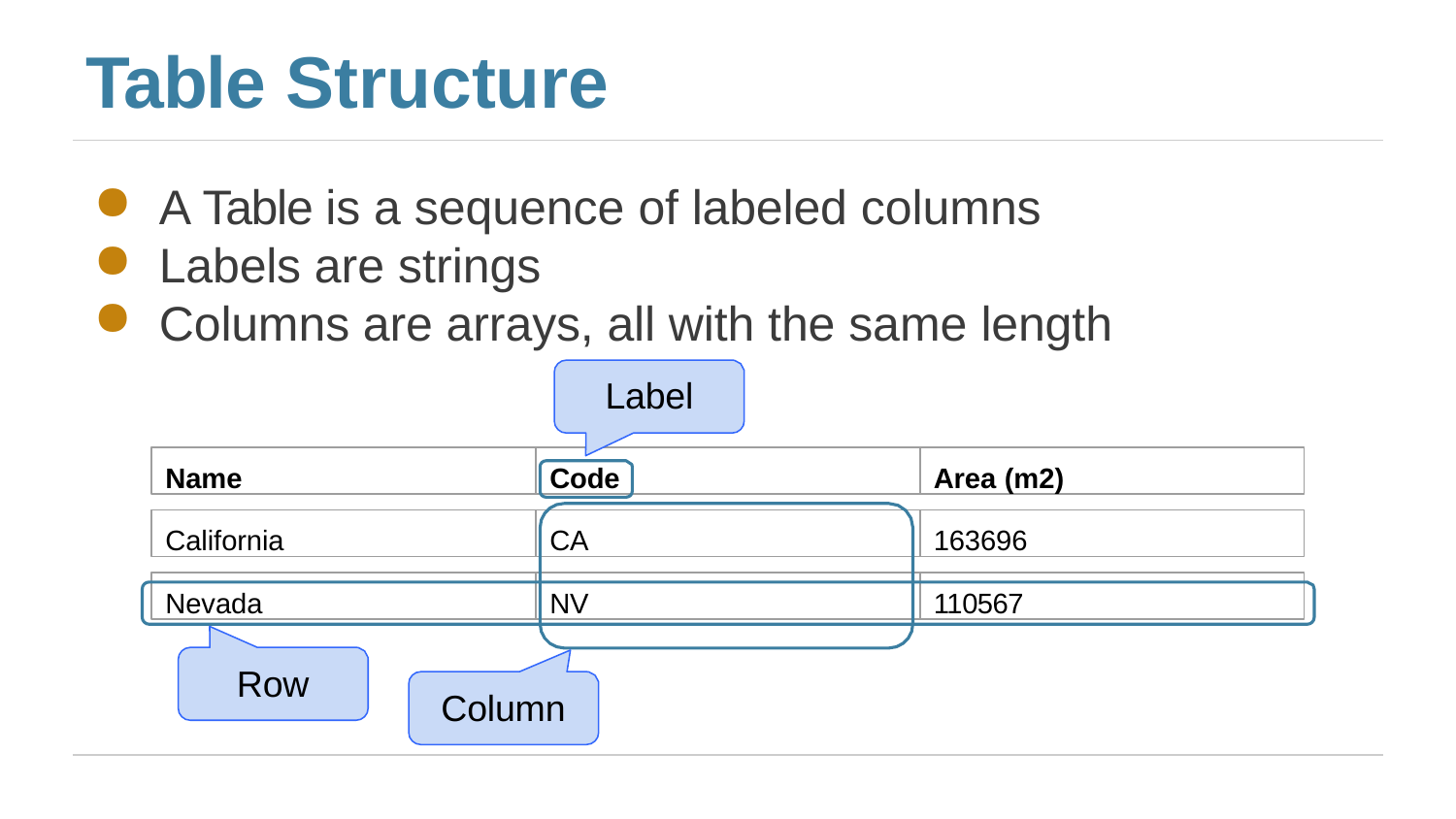

# Table Structure
A Table is a sequence of labeled columns
Labels are strings
Columns are arrays, all with the same length
Label

Name
Code
Area (m2)

California
CA
163696
Nevada
NV
110567

Row
Column